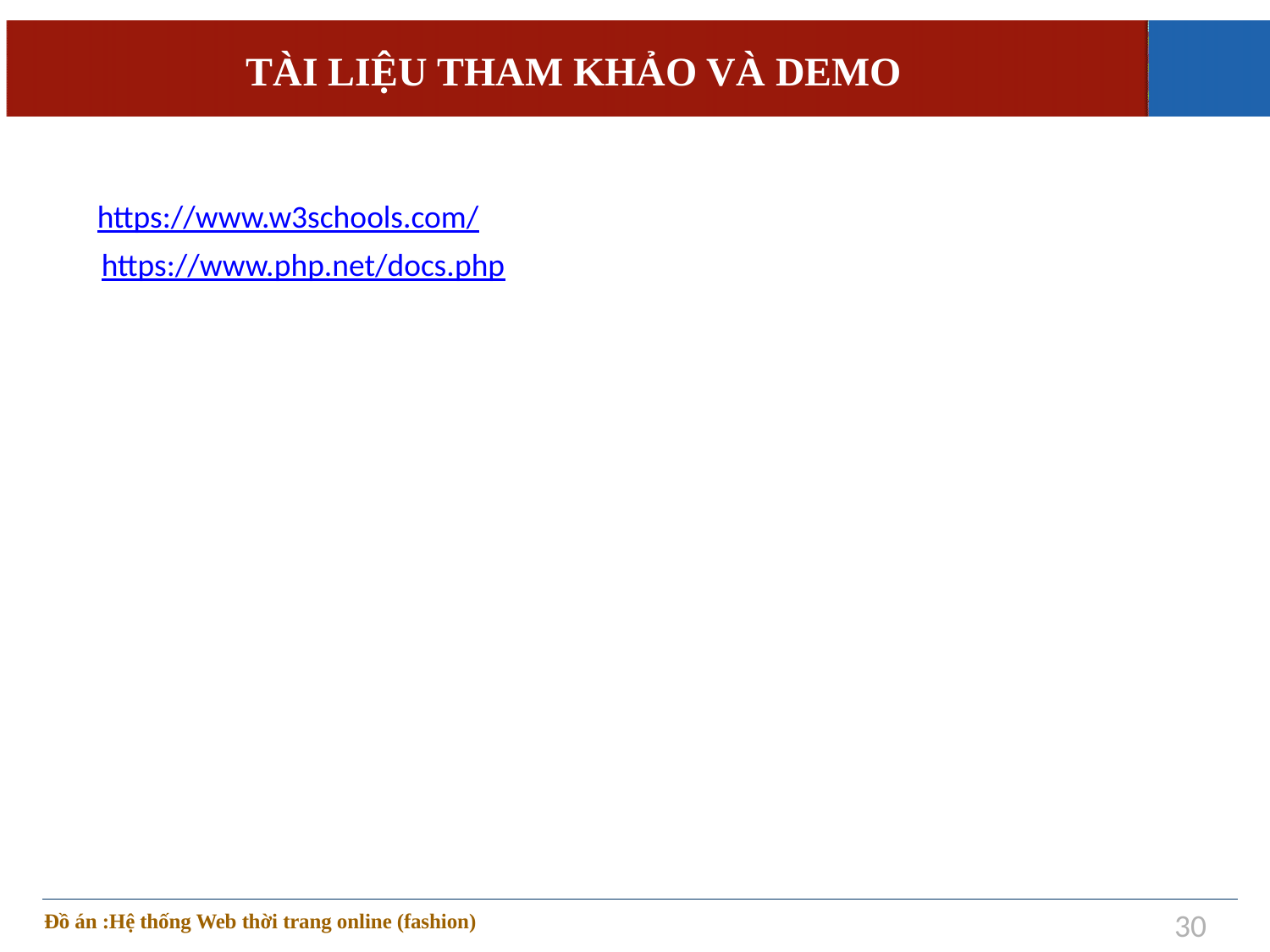

# TÀI LIỆU THAM KHẢO VÀ DEMO

https://www.w3schools.com/
https://www.php.net/docs.php

30
Đồ án :Hệ thống Web thời trang online (fashion)